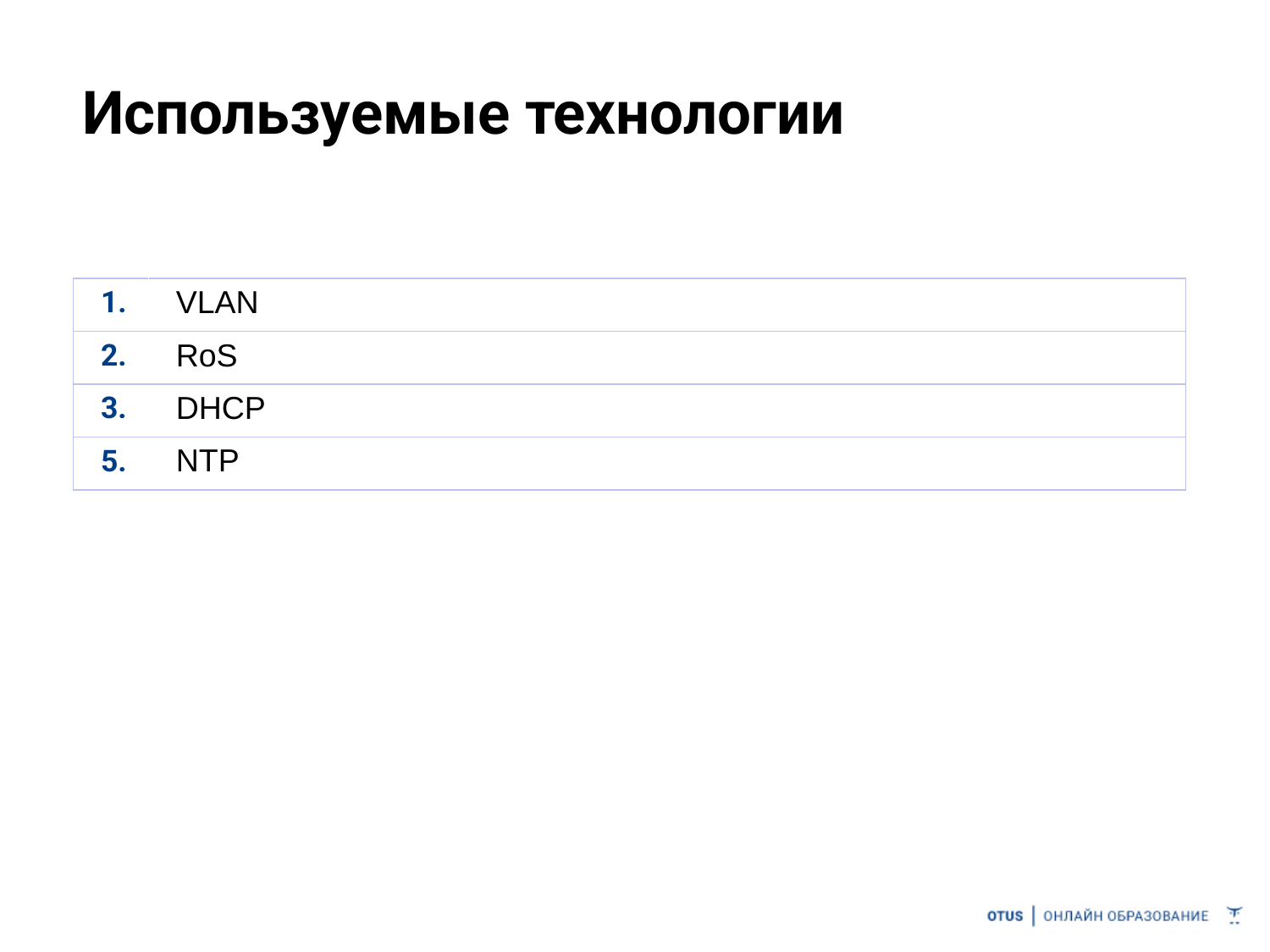

# Используемые технологии
| 1. | VLAN |
| --- | --- |
| 2. | RoS |
| 3. | DHCP |
| 5. | NTP |